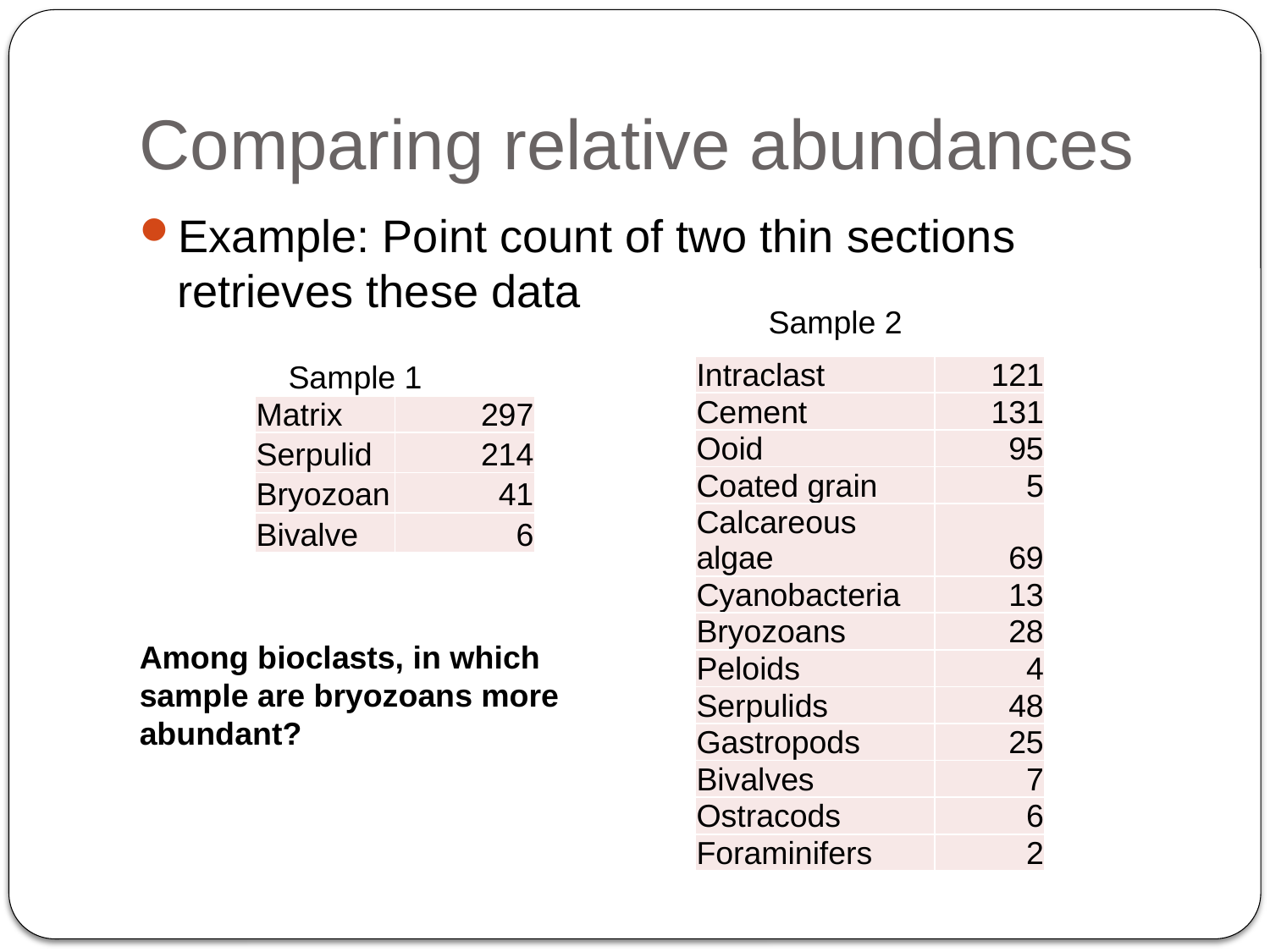

# Comparing relative abundances
Example: Point count of two thin sections retrieves these data

Sample 2
Sample 1
| Intraclast | 121 |
| --- | --- |
| Cement | 131 |
| Ooid | 95 |
| Coated grain | 5 |
| Calcareous algae | 69 |
| Cyanobacteria | 13 |
| Bryozoans | 28 |
| Peloids | 4 |
| Serpulids | 48 |
| Gastropods | 25 |
| Bivalves | 7 |
| Ostracods | 6 |
| Foraminifers | 2 |
| Matrix | 297 |
| --- | --- |
| Serpulid | 214 |
| Bryozoan | 41 |
| Bivalve | 6 |
Among bioclasts, in which sample are bryozoans more abundant?